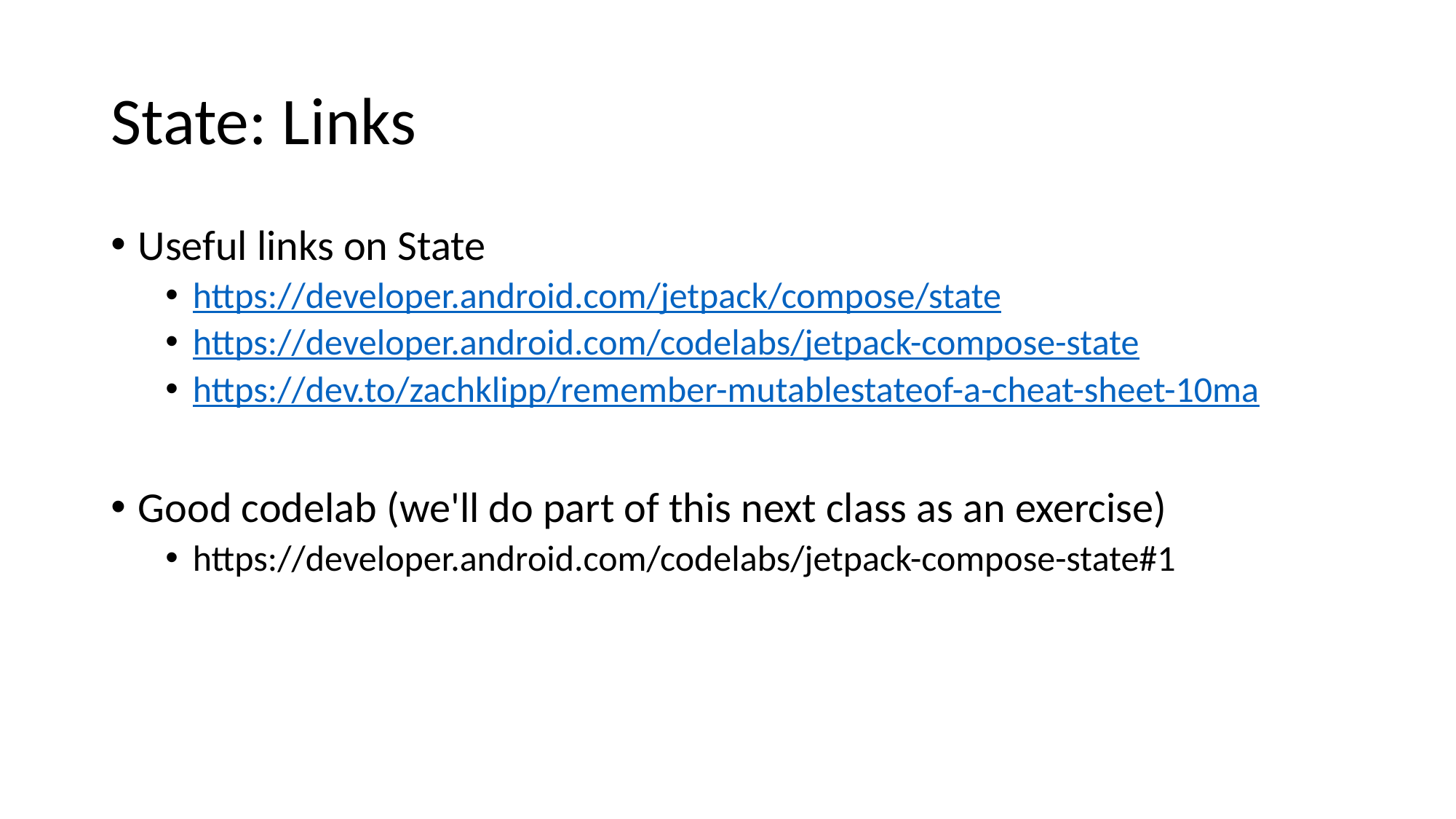

# State: Links
Useful links on State
https://developer.android.com/jetpack/compose/state
https://developer.android.com/codelabs/jetpack-compose-state
https://dev.to/zachklipp/remember-mutablestateof-a-cheat-sheet-10ma

Good codelab (we'll do part of this next class as an exercise)
https://developer.android.com/codelabs/jetpack-compose-state#1